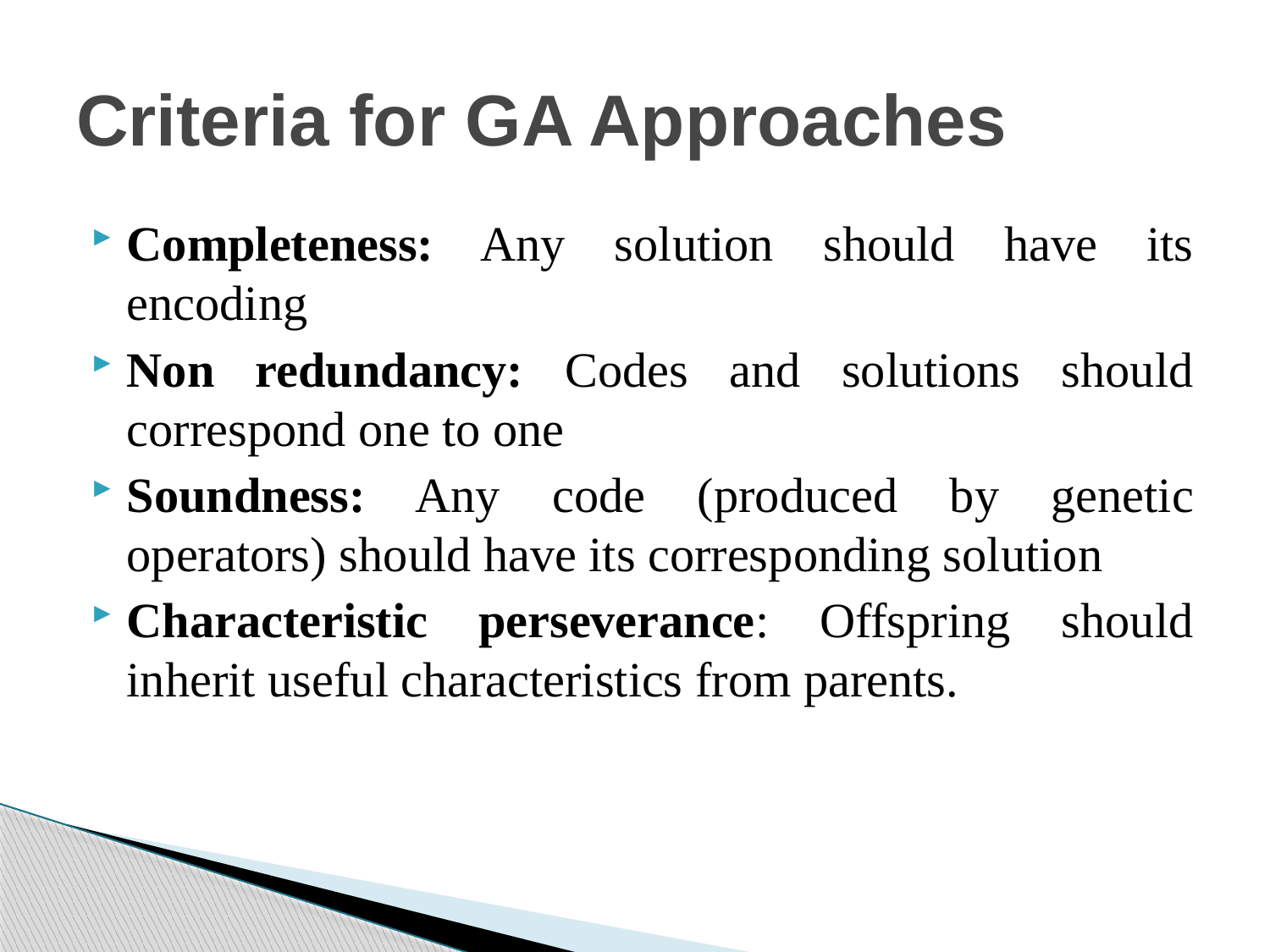

# Criteria for GA Approaches
Completeness: Any solution should have its encoding
Non redundancy: Codes and solutions should correspond one to one
Soundness: Any code (produced by genetic operators) should have its corresponding solution
Characteristic perseverance: Offspring should inherit useful characteristics from parents.